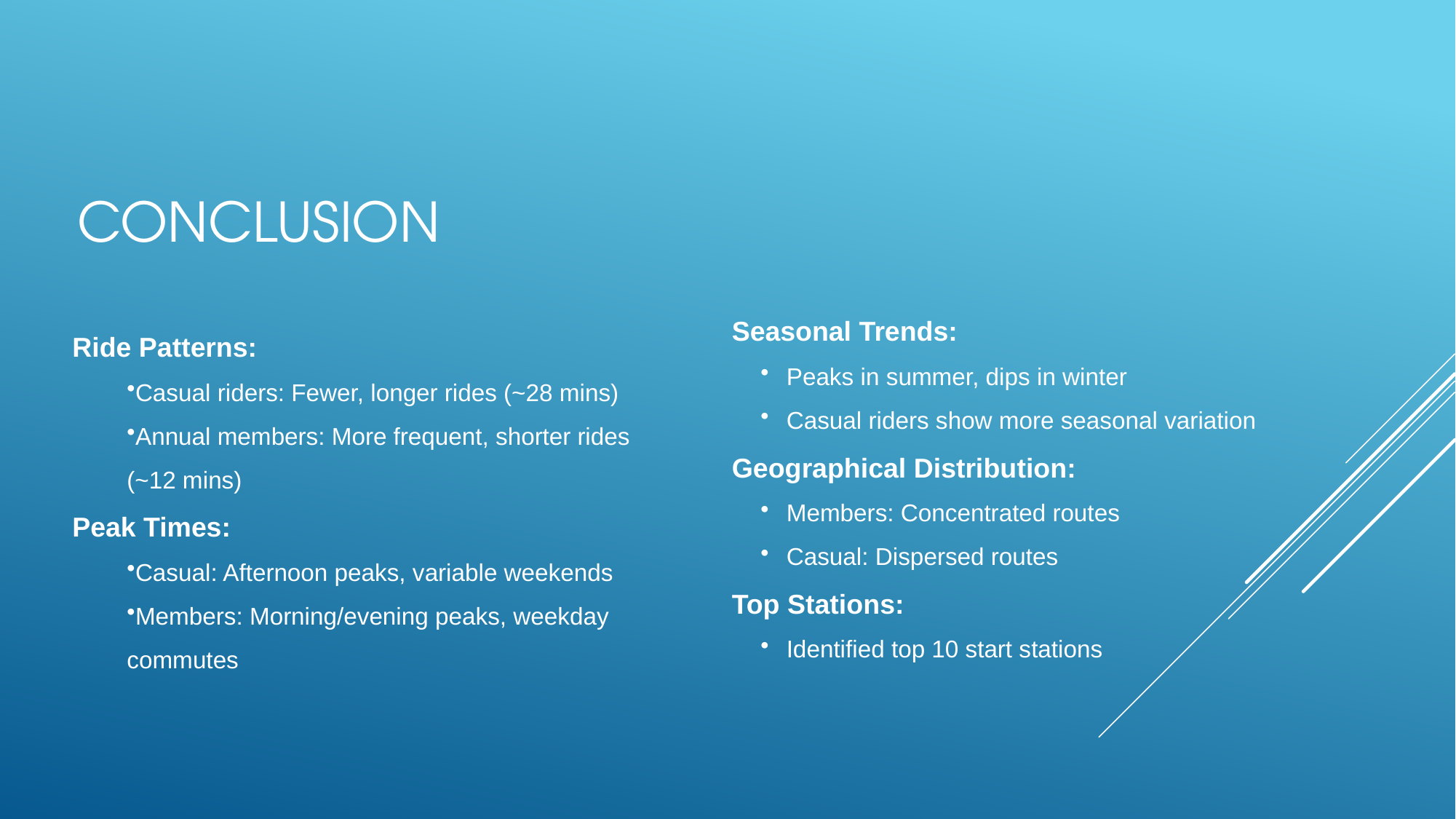

# Conclusion
Seasonal Trends:
Peaks in summer, dips in winter
Casual riders show more seasonal variation
Geographical Distribution:
Members: Concentrated routes
Casual: Dispersed routes
Top Stations:
Identified top 10 start stations
Ride Patterns:
Casual riders: Fewer, longer rides (~28 mins)
Annual members: More frequent, shorter rides (~12 mins)
Peak Times:
Casual: Afternoon peaks, variable weekends
Members: Morning/evening peaks, weekday commutes